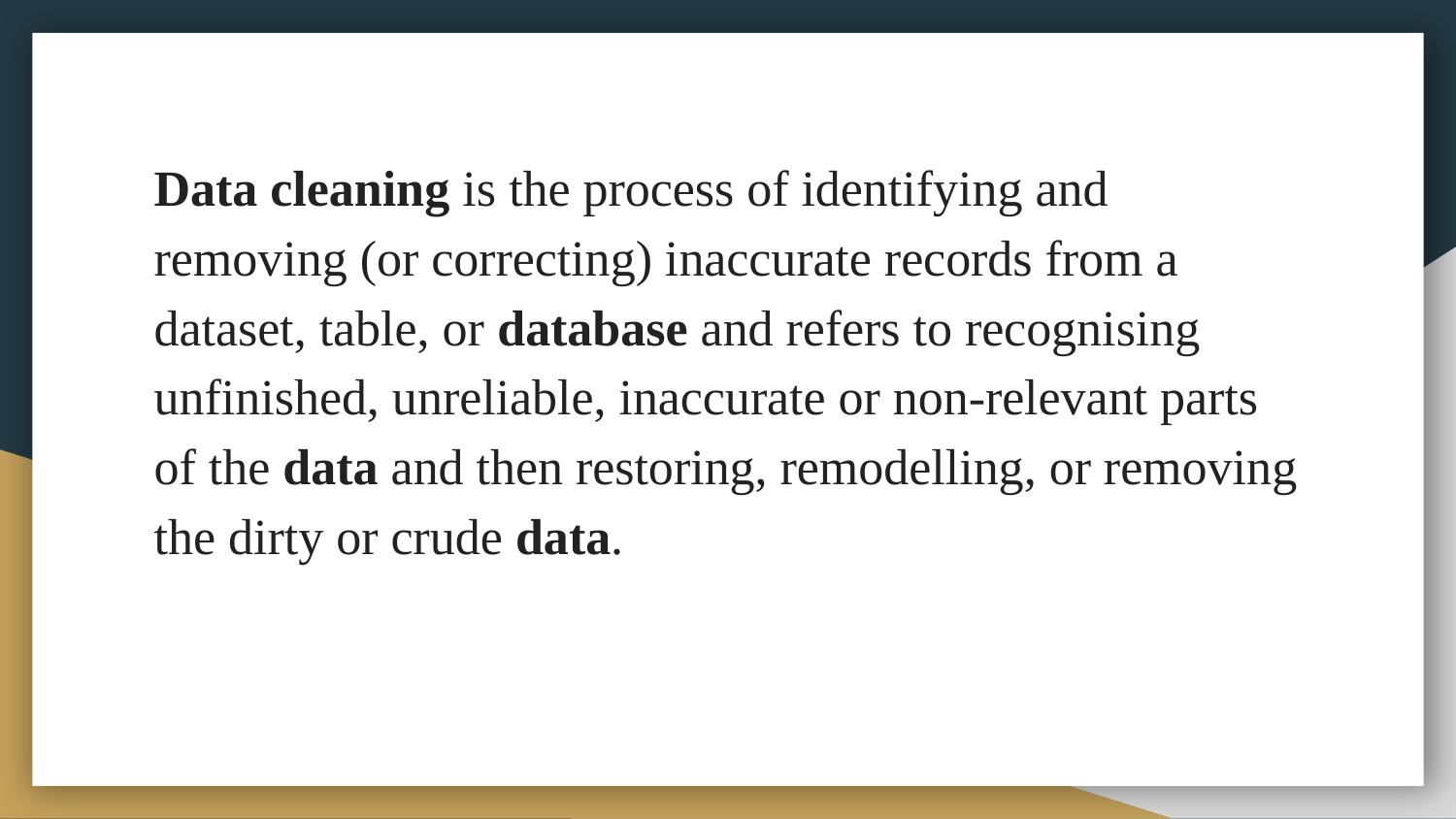

Data cleaning is the process of identifying and removing (or correcting) inaccurate records from a dataset, table, or database and refers to recognising unfinished, unreliable, inaccurate or non-relevant parts of the data and then restoring, remodelling, or removing the dirty or crude data.